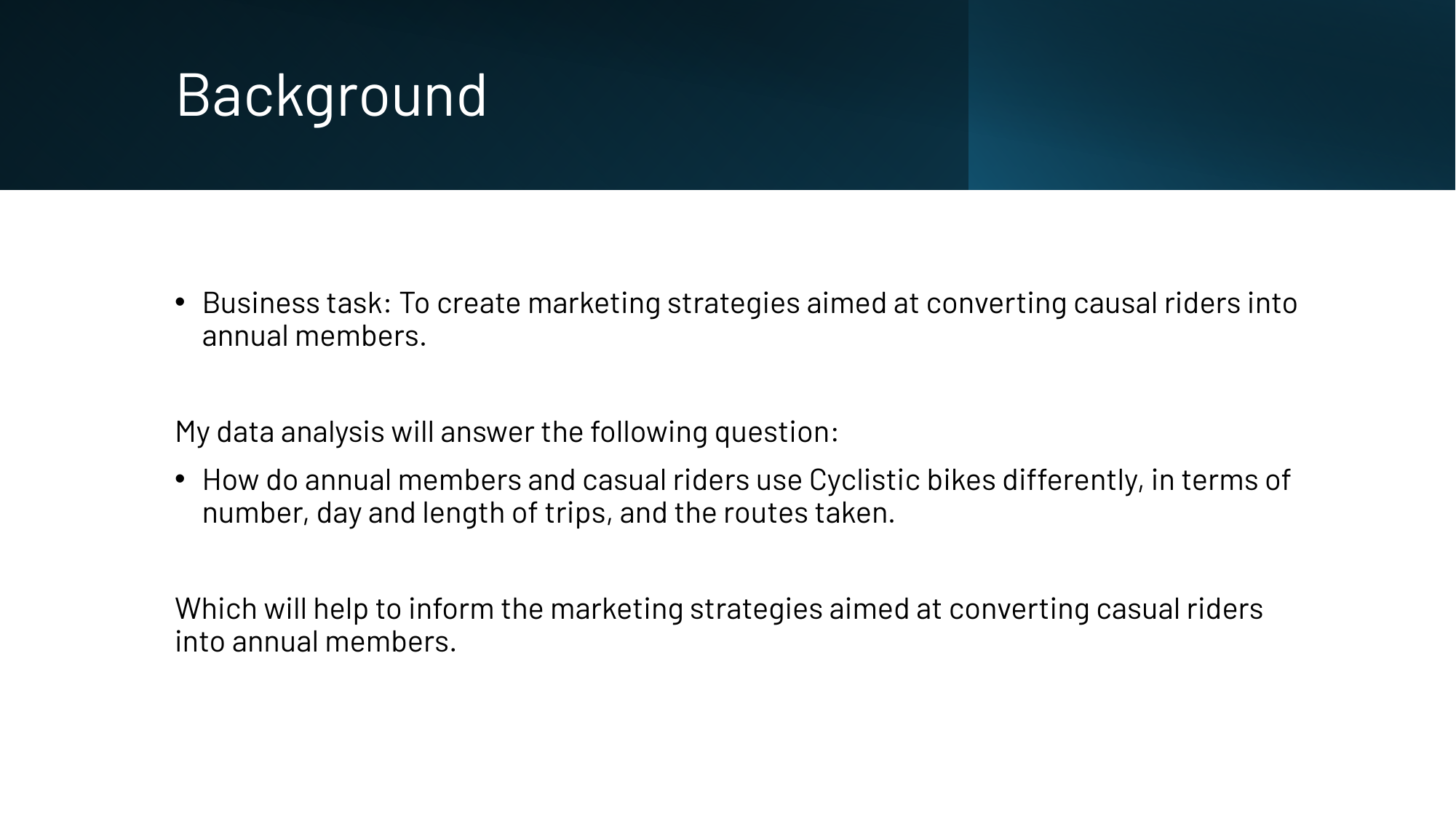

# Background
Business task: To create marketing strategies aimed at converting causal riders into annual members.

My data analysis will answer the following question:
How do annual members and casual riders use Cyclistic bikes differently, in terms of number, day and length of trips, and the routes taken.

Which will help to inform the marketing strategies aimed at converting casual riders into annual members.